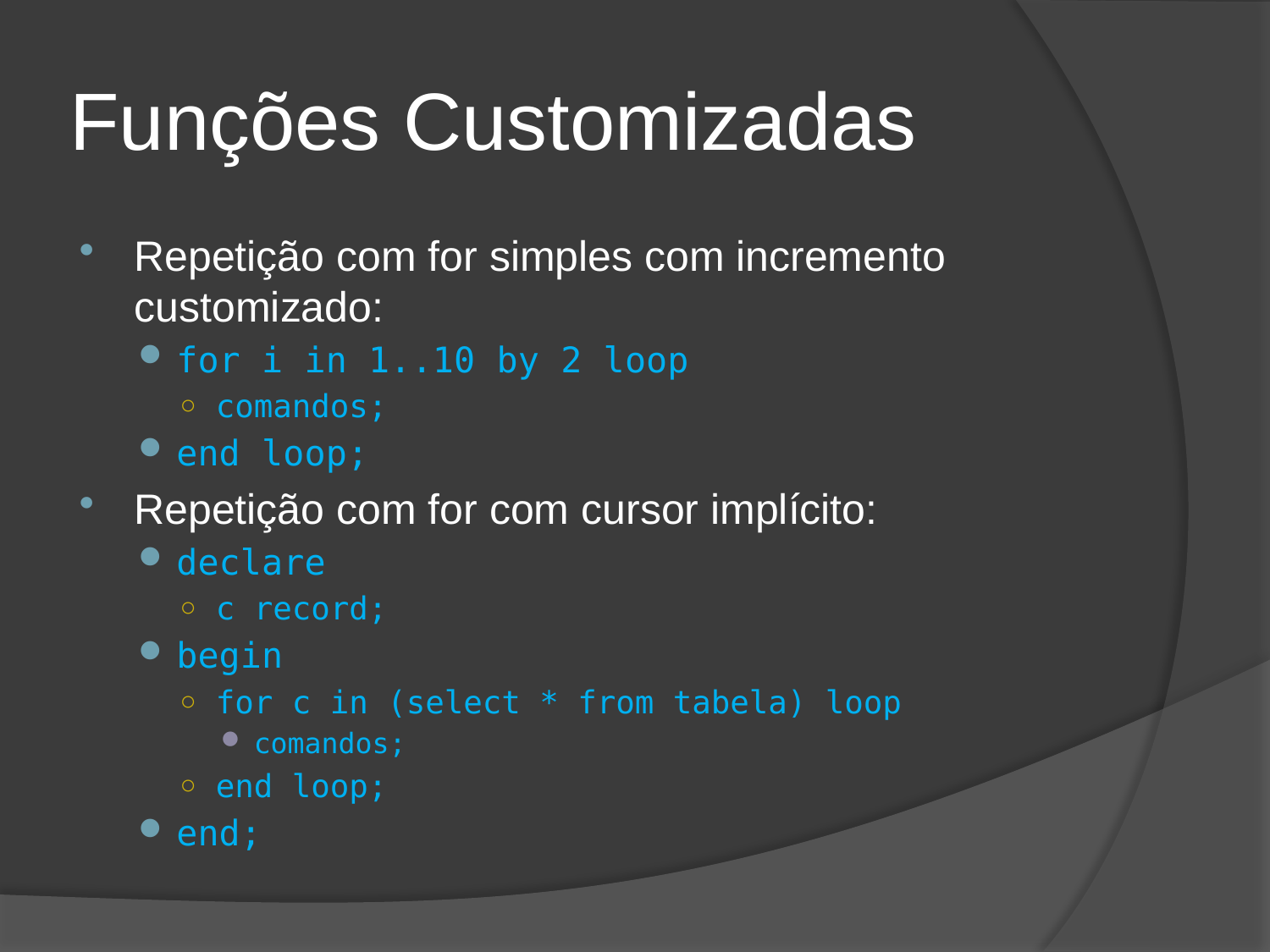

# Funções Customizadas
Repetição com for simples com incremento customizado:
for i in 1..10 by 2 loop
comandos;
end loop;
Repetição com for com cursor implícito:
declare
c record;
begin
for c in (select * from tabela) loop
comandos;
end loop;
end;